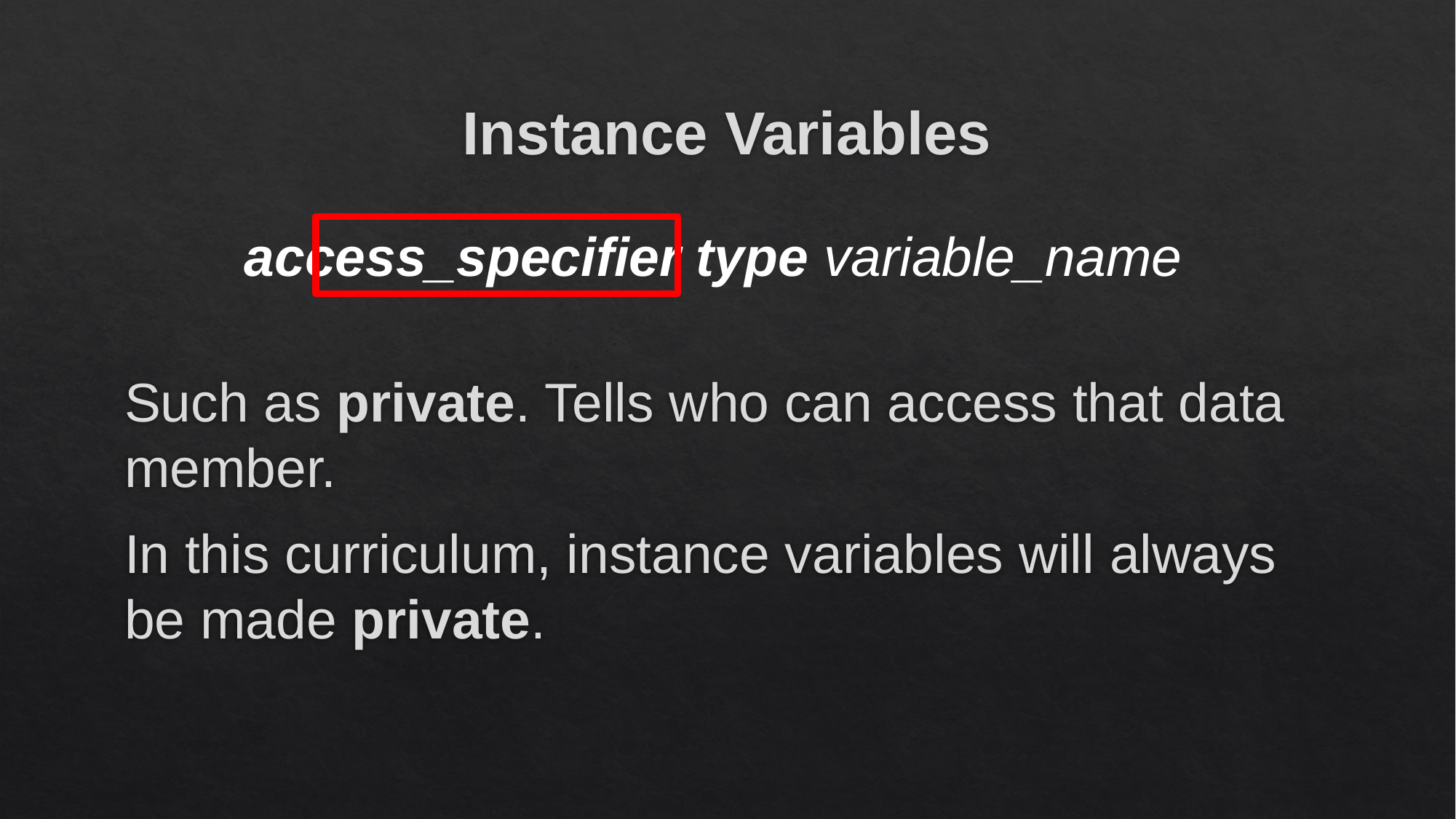

# Instance Variables
access_specifier type variable_name

Such as private. Tells who can access that data member.
In this curriculum, instance variables will always be made private.